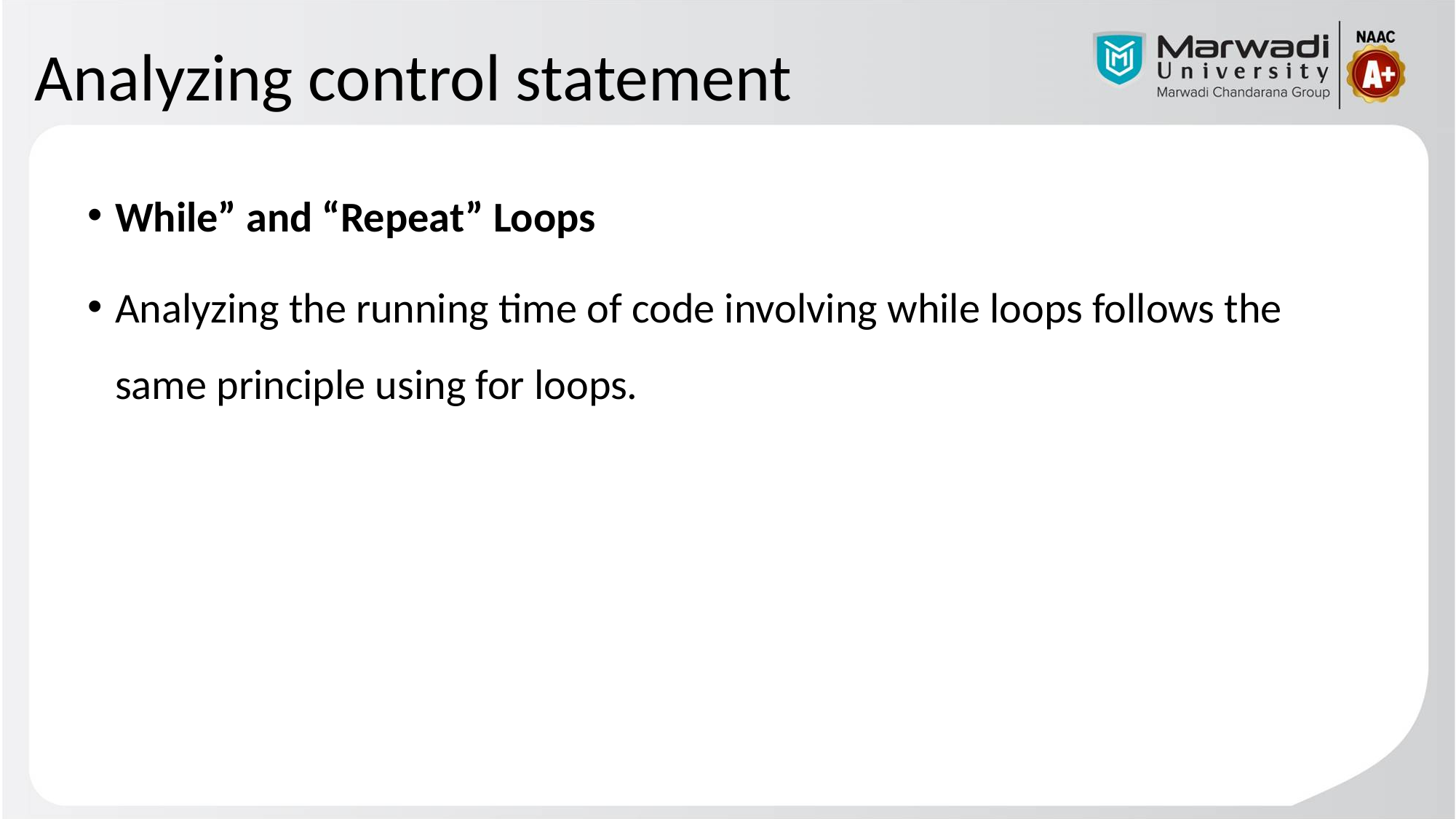

# Analyzing control statement
While” and “Repeat” Loops
Analyzing the running time of code involving while loops follows the same principle using for loops.